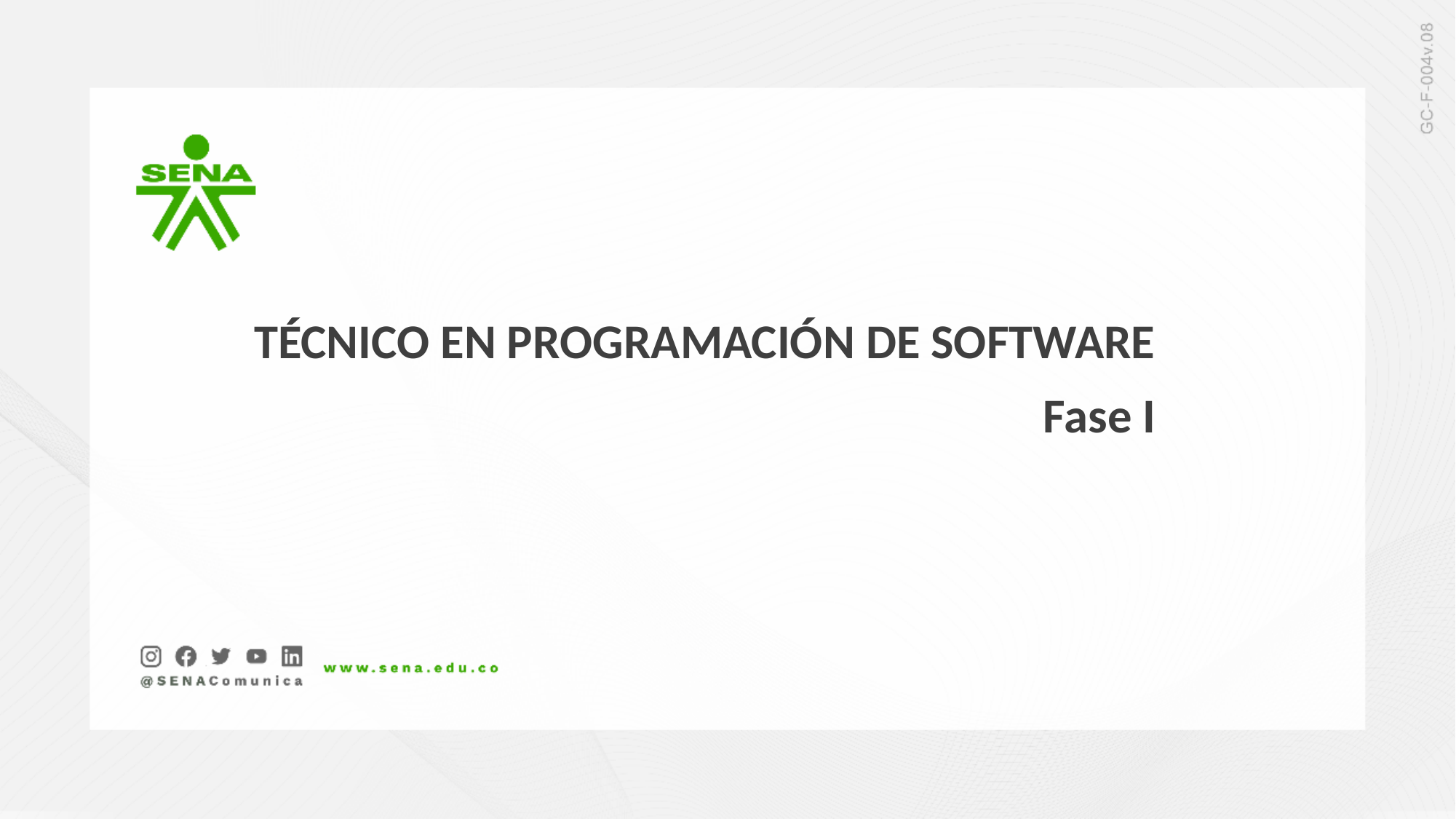

TÉCNICO EN PROGRAMACIÓN DE SOFTWARE

Fase I